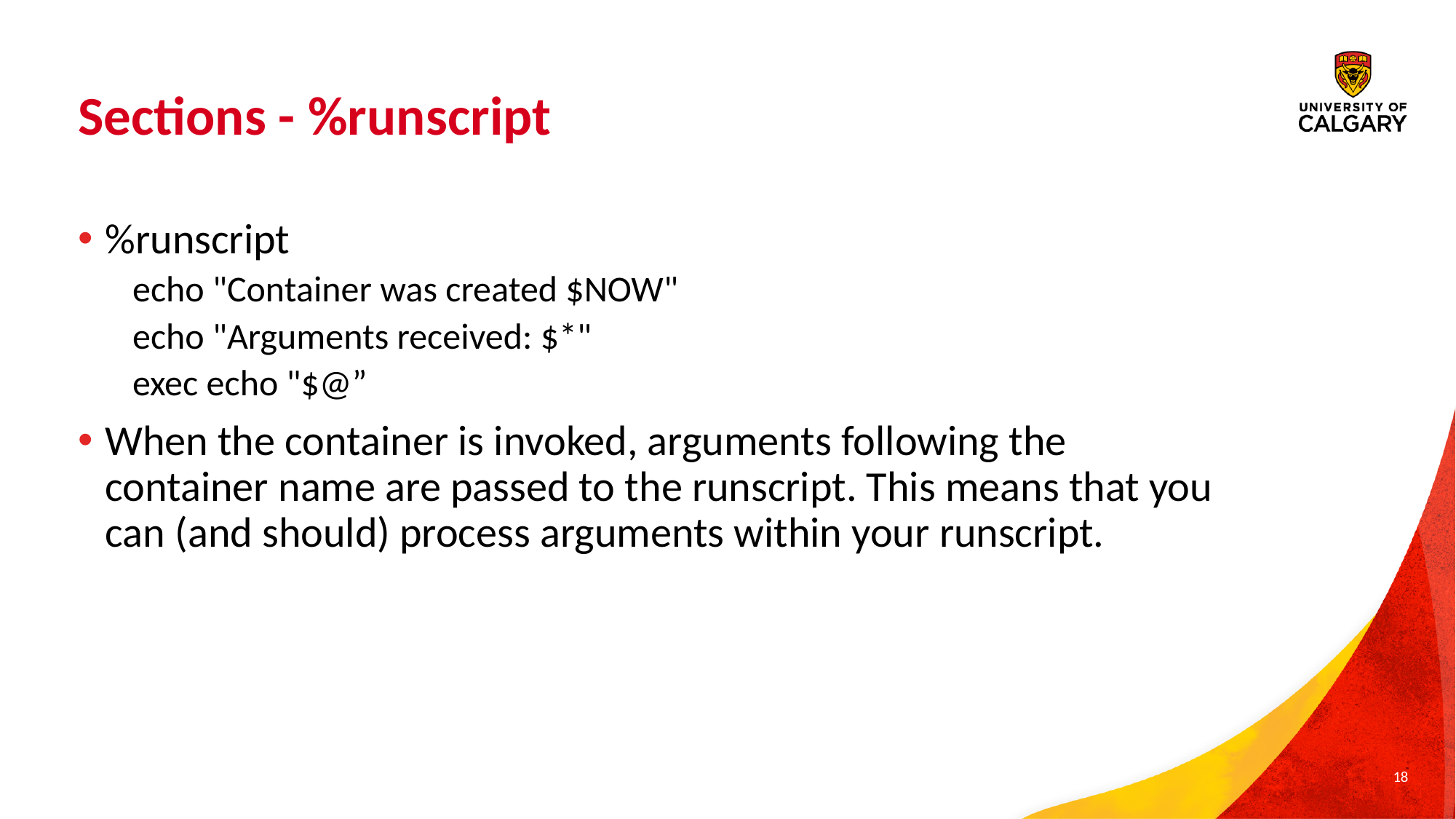

# Sections - %runscript
%runscript
echo "Container was created $NOW"
echo "Arguments received: $*"
exec echo "$@”
When the container is invoked, arguments following the container name are passed to the runscript. This means that you can (and should) process arguments within your runscript.
18